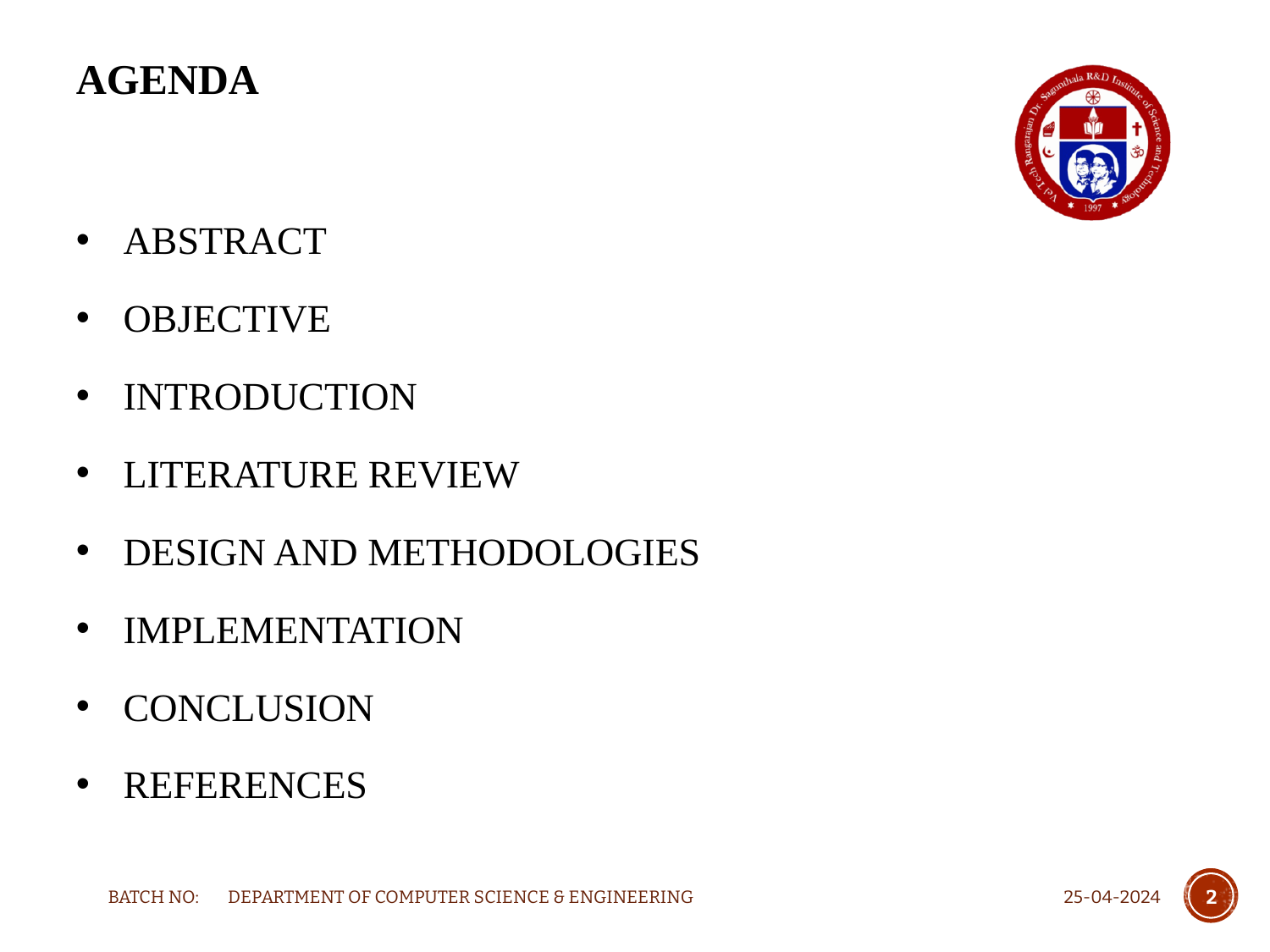

AGENDA
ABSTRACT
OBJECTIVE
INTRODUCTION
LITERATURE REVIEW
DESIGN AND METHODOLOGIES
IMPLEMENTATION
CONCLUSION
REFERENCES

BATCH NO:        DEPARTMENT OF COMPUTER SCIENCE & ENGINEERING
25-04-2024
2